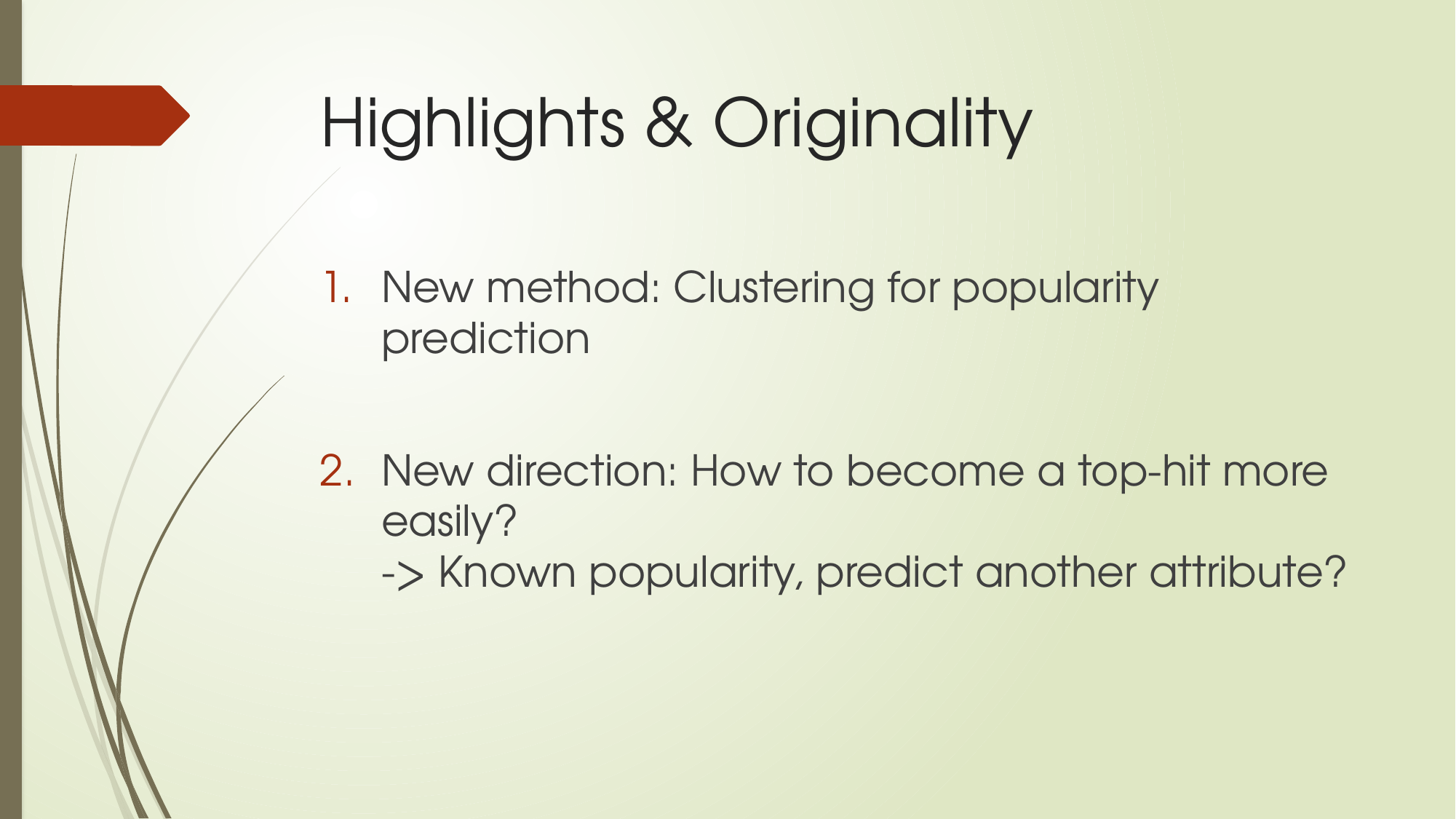

# Highlights & Originality
New method: Clustering for popularity prediction

New direction: How to become a top-hit more easily?
-> Known popularity, predict another attribute?